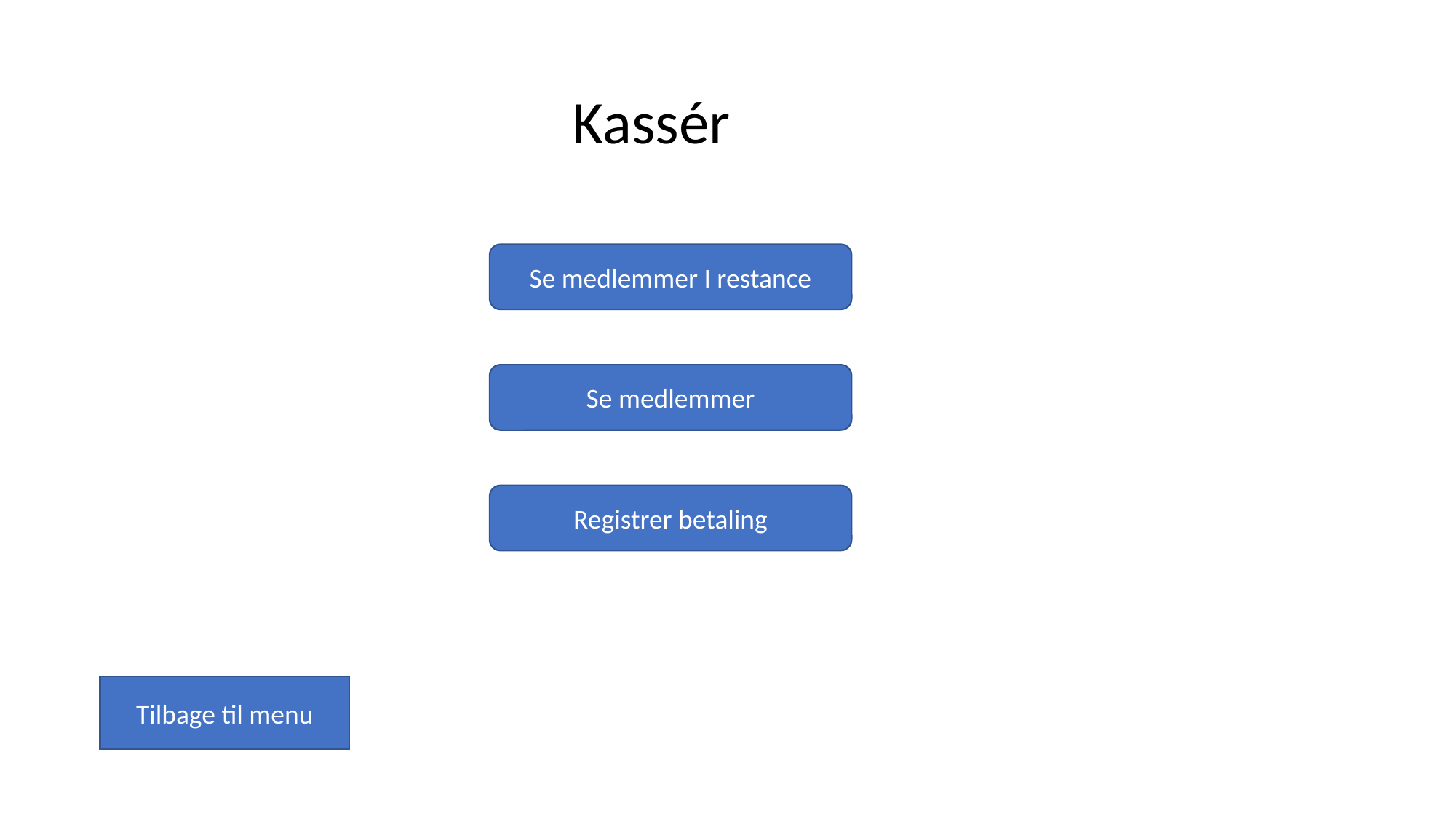

# Kassér
Se medlemmer I restance
Se medlemmer
Registrer betaling
Tilbage til menu